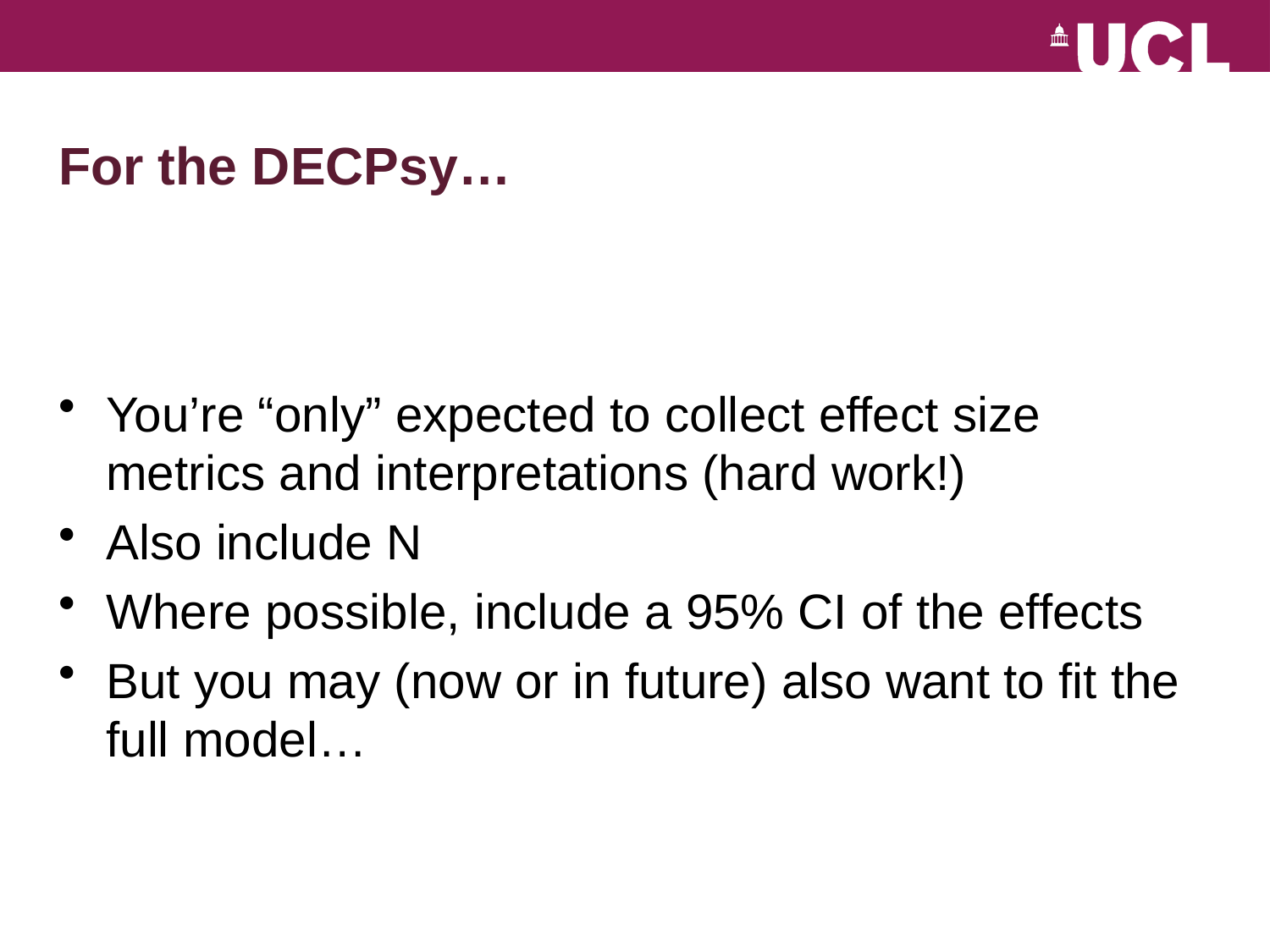

# For the DECPsy…
You’re “only” expected to collect effect size metrics and interpretations (hard work!)
Also include N
Where possible, include a 95% CI of the effects
But you may (now or in future) also want to fit the full model…